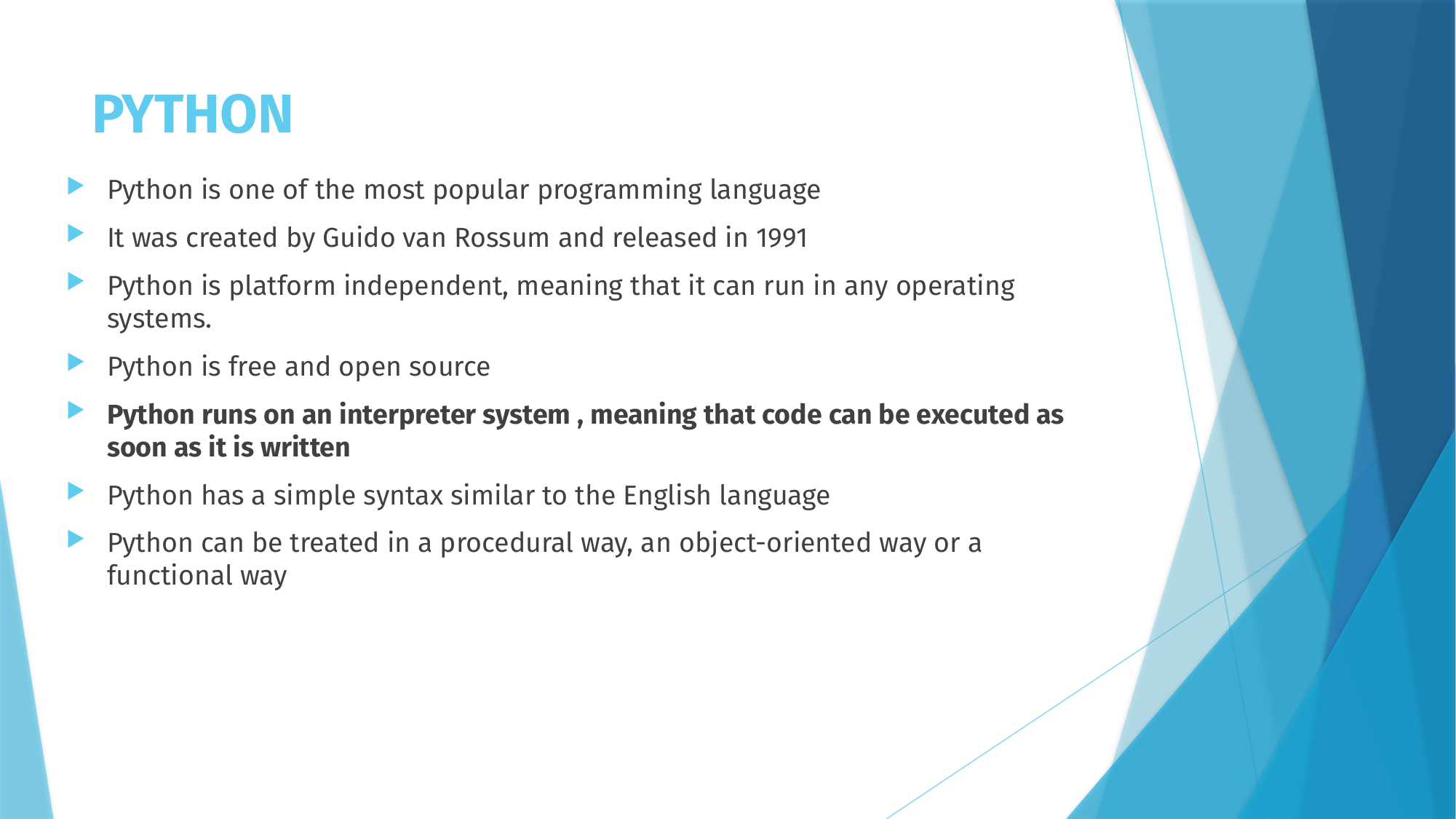

# PYTHON
Python is one of the most popular programming language
It was created by Guido van Rossum and released in 1991
Python is platform independent, meaning that it can run in any operating systems.
Python is free and open source
Python runs on an interpreter system , meaning that code can be executed as soon as it is written
Python has a simple syntax similar to the English language
Python can be treated in a procedural way, an object-oriented way or a functional way